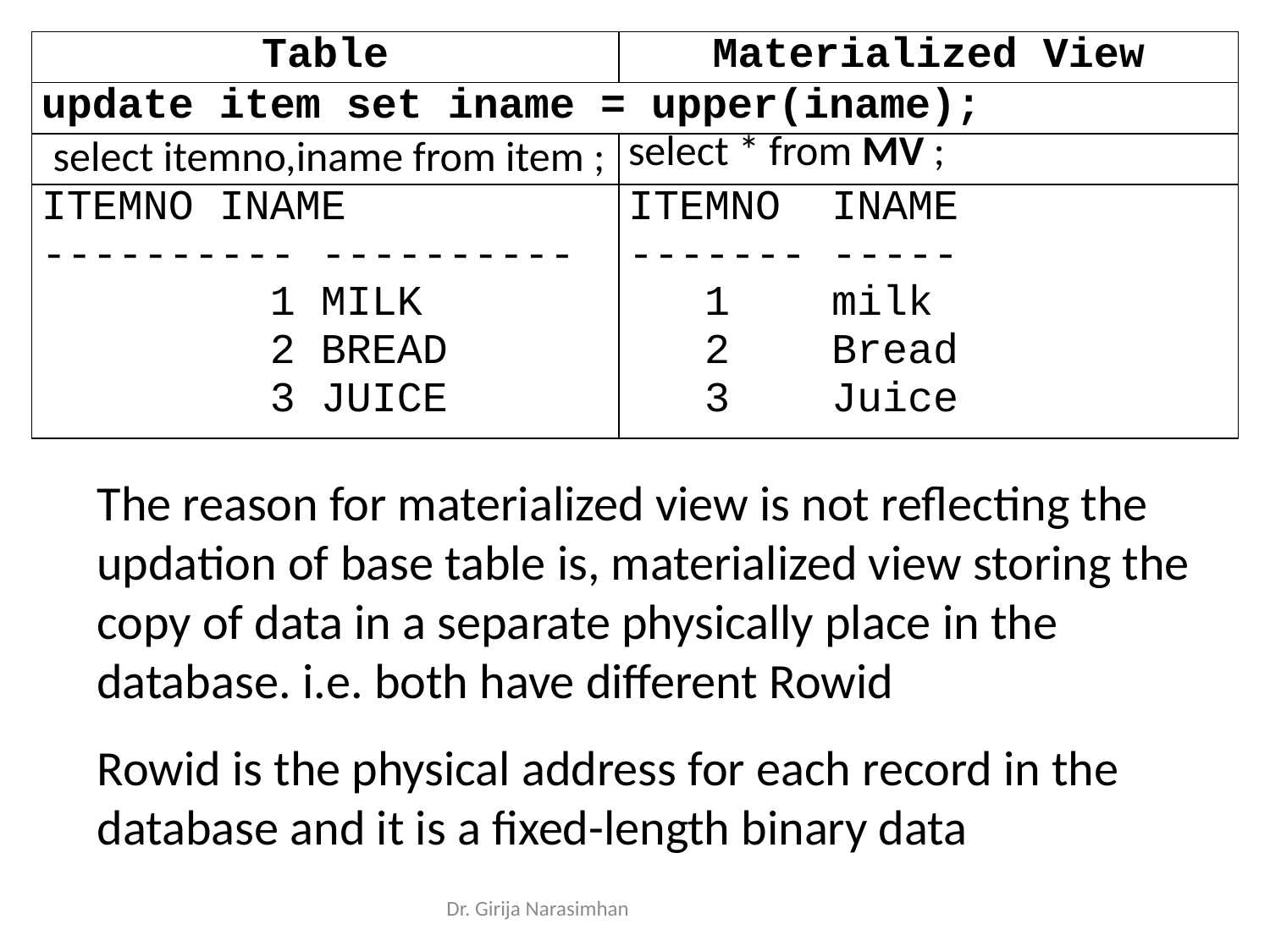

| Table | Materialized View |
| --- | --- |
| update item set iname = upper(iname); |  |
| select itemno,iname from item ; | select \* from MV ; |
| ITEMNO INAME ---------- ---------- 1 MILK 2 BREAD 3 JUICE | ITEMNO INAME ------- ----- 1 milk 2 Bread 3 Juice |
The reason for materialized view is not reflecting the updation of base table is, materialized view storing the copy of data in a separate physically place in the database. i.e. both have different Rowid
Rowid is the physical address for each record in the database and it is a fixed-length binary data
Dr. Girija Narasimhan